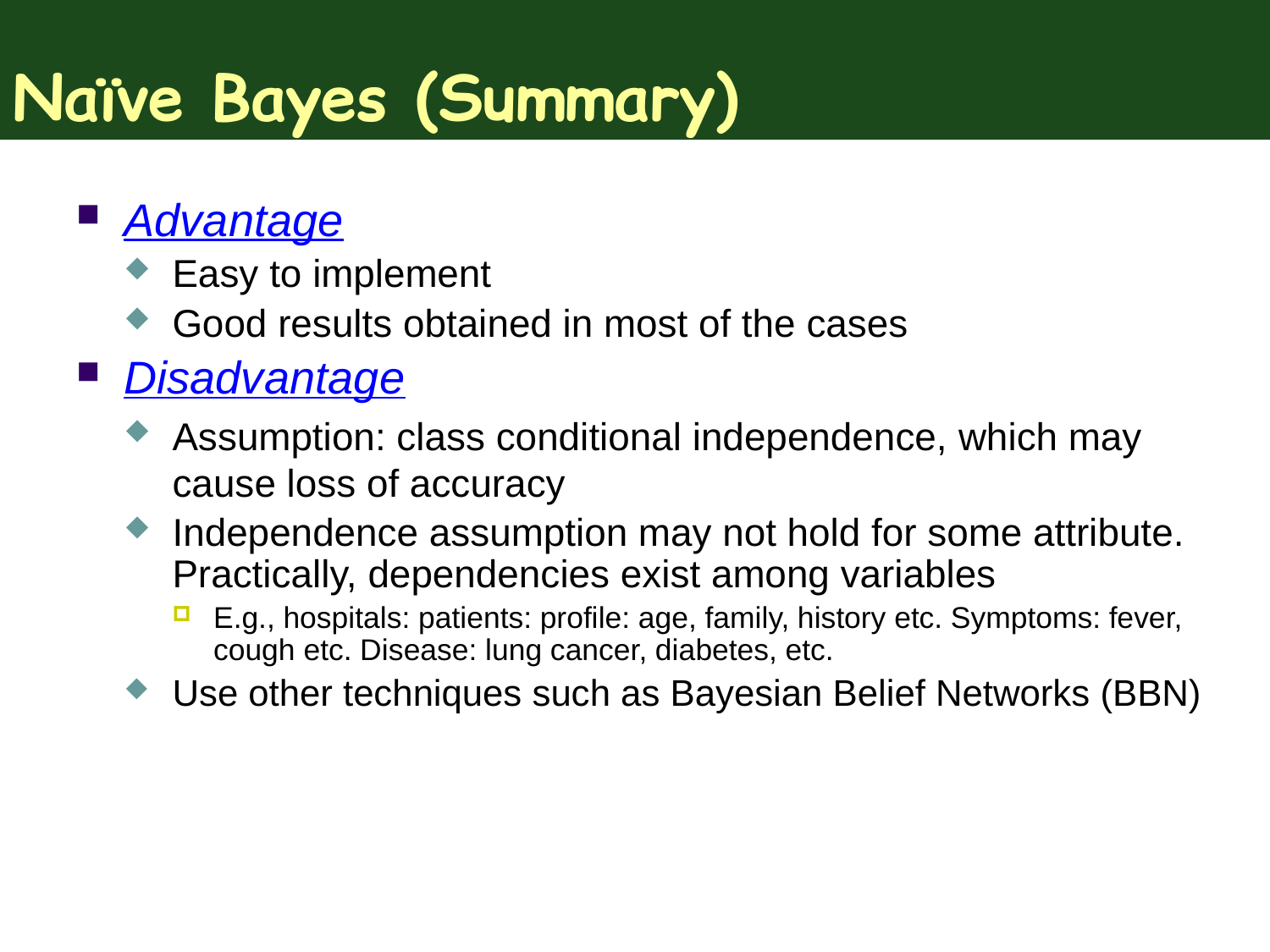

# Naïve Bayes (Summary)
Advantage
Easy to implement
Good results obtained in most of the cases
Disadvantage
Assumption: class conditional independence, which may cause loss of accuracy
Independence assumption may not hold for some attribute. Practically, dependencies exist among variables
E.g., hospitals: patients: profile: age, family, history etc. Symptoms: fever, cough etc. Disease: lung cancer, diabetes, etc.
Use other techniques such as Bayesian Belief Networks (BBN)